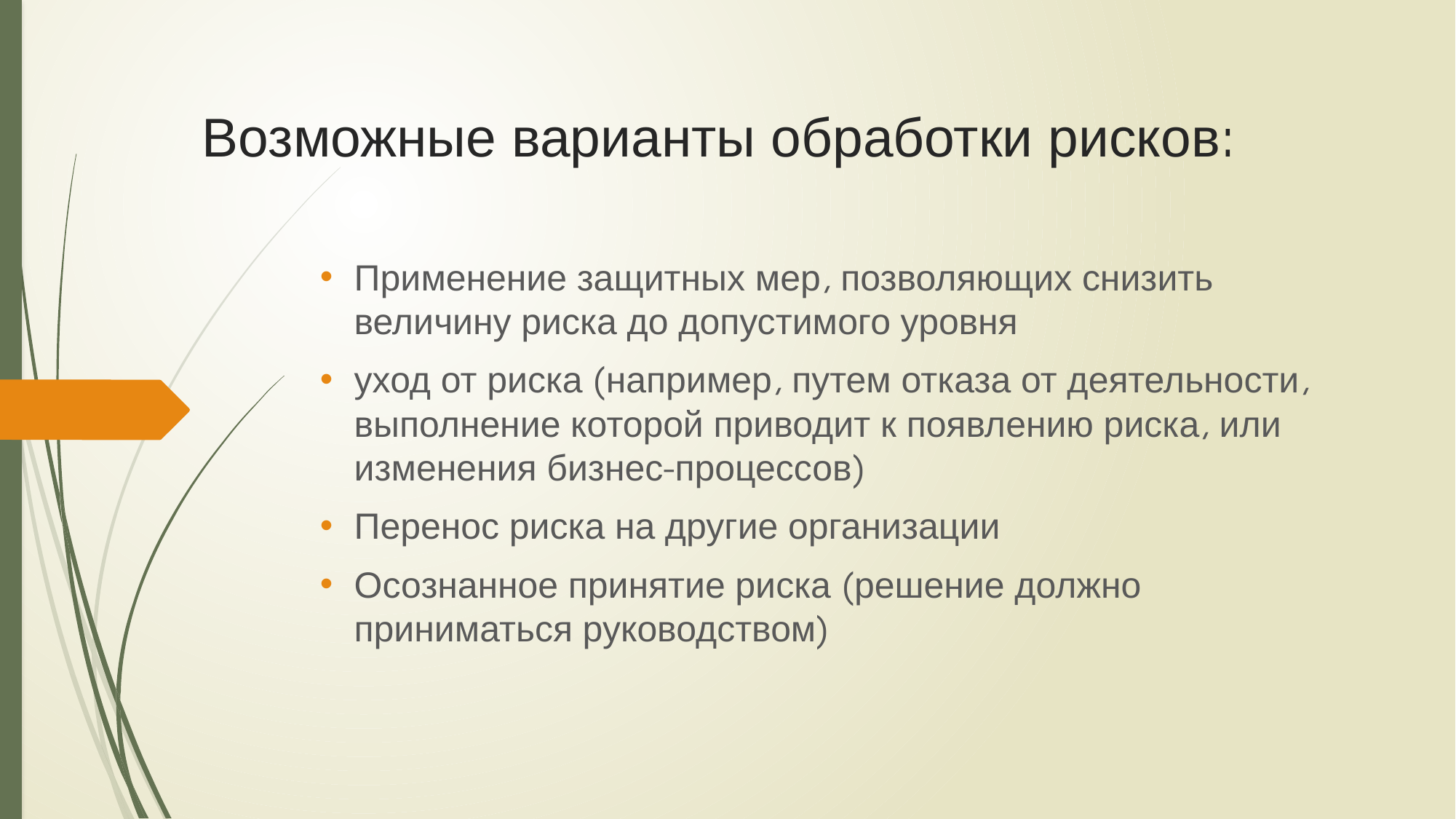

# Возможные варианты обработки рисков:
Применение защитных мер, позволяющих снизить величину риска до допустимого уровня
уход от риска (например, путем отказа от деятельности, выполнение которой приводит к появлению риска, или изменения бизнес-процессов)
Перенос риска на другие организации
Осознанное принятие риска (решение должно приниматься руководством)